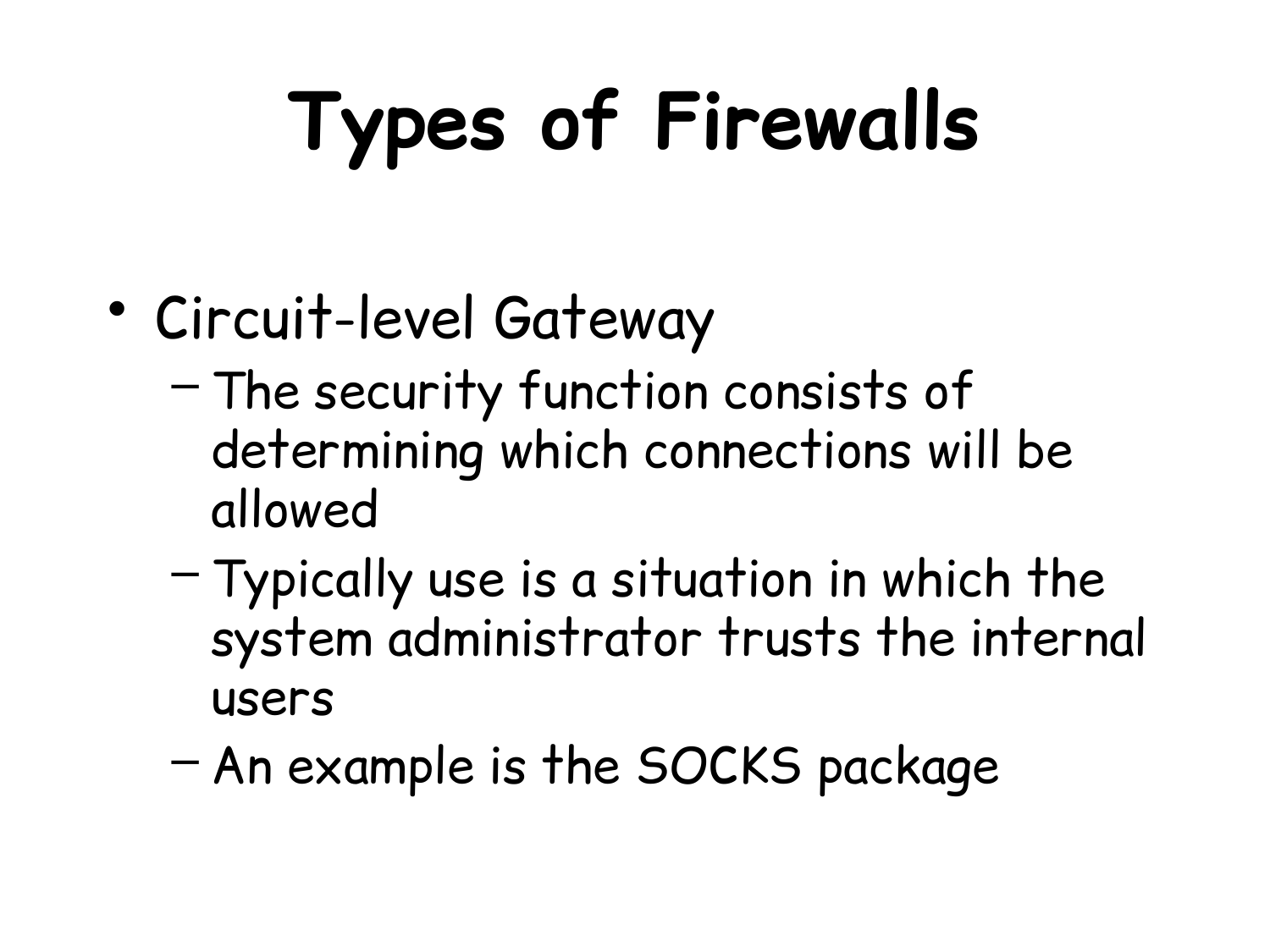

# Types of Firewalls
Circuit-level Gateway
The security function consists of determining which connections will be allowed
Typically use is a situation in which the system administrator trusts the internal users
An example is the SOCKS package